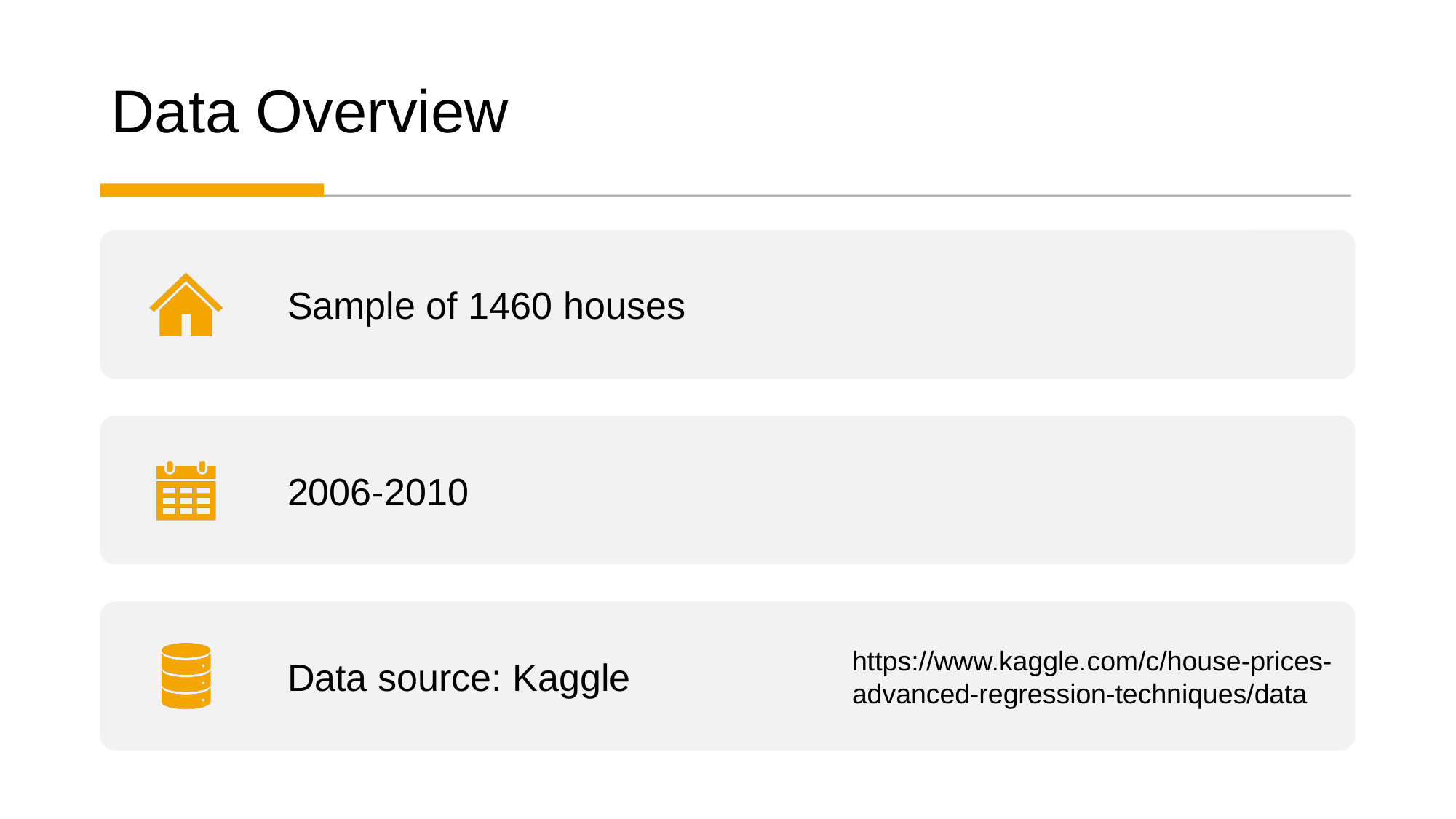

# Data Overview

Sample of 1460 houses
2006-2010
Data source: Kaggle
https://www.kaggle.com/c/house-prices-advanced-regression-techniques/data